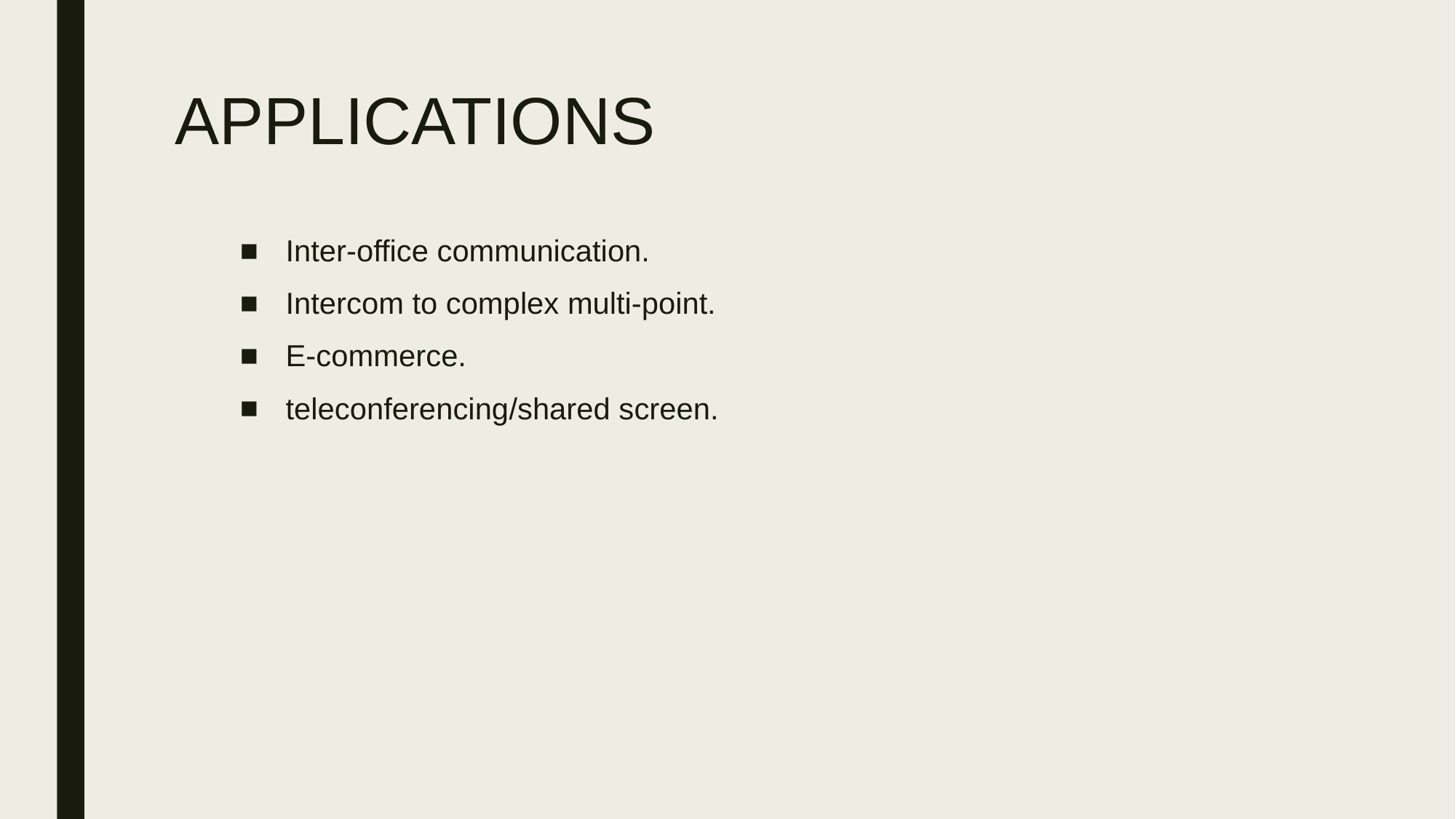

# APPLICATIONS
Inter-office communication.
Intercom to complex multi-point.
E-commerce.
teleconferencing/shared screen.